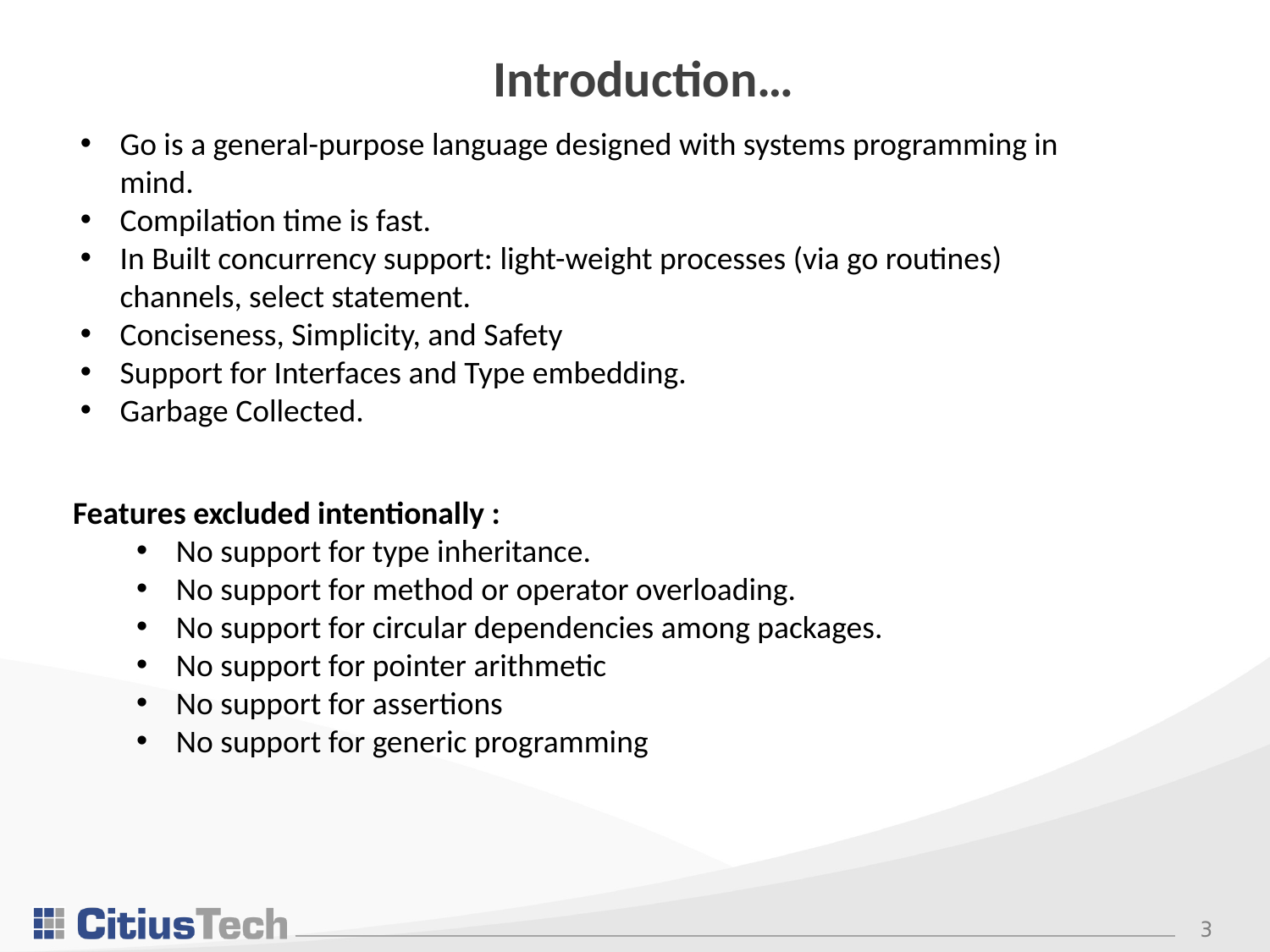

#
Introduction…
Go is a general-purpose language designed with systems programming in mind.
Compilation time is fast.
In Built concurrency support: light-weight processes (via go routines) channels, select statement.
Conciseness, Simplicity, and Safety
Support for Interfaces and Type embedding.
Garbage Collected.
Features excluded intentionally :
No support for type inheritance.
No support for method or operator overloading.
No support for circular dependencies among packages.
No support for pointer arithmetic
No support for assertions
No support for generic programming